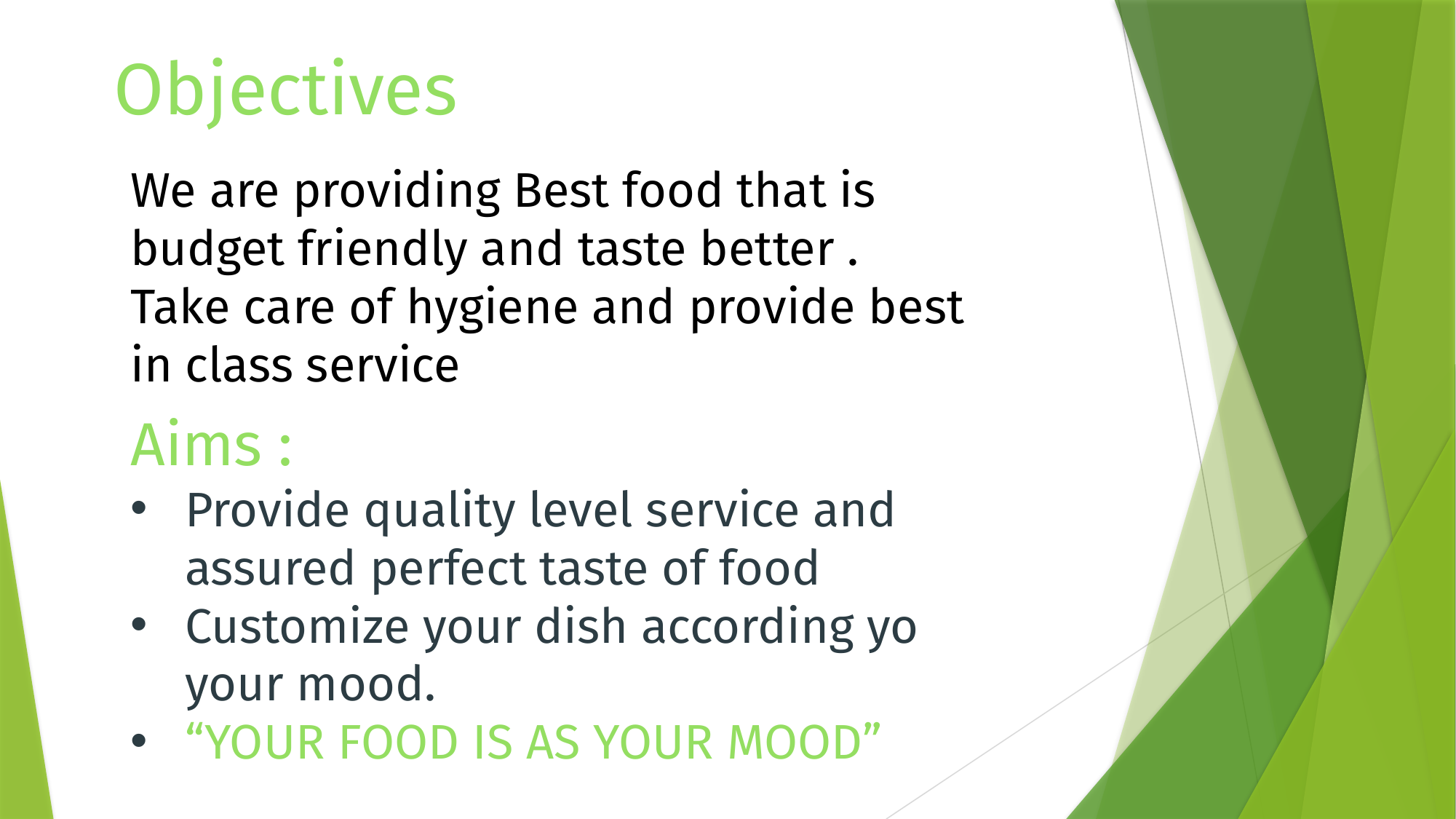

Objectives
We are providing Best food that is budget friendly and taste better .
Take care of hygiene and provide best in class service
Aims :
Provide quality level service and assured perfect taste of food
Customize your dish according yo your mood.
“YOUR FOOD IS AS YOUR MOOD”